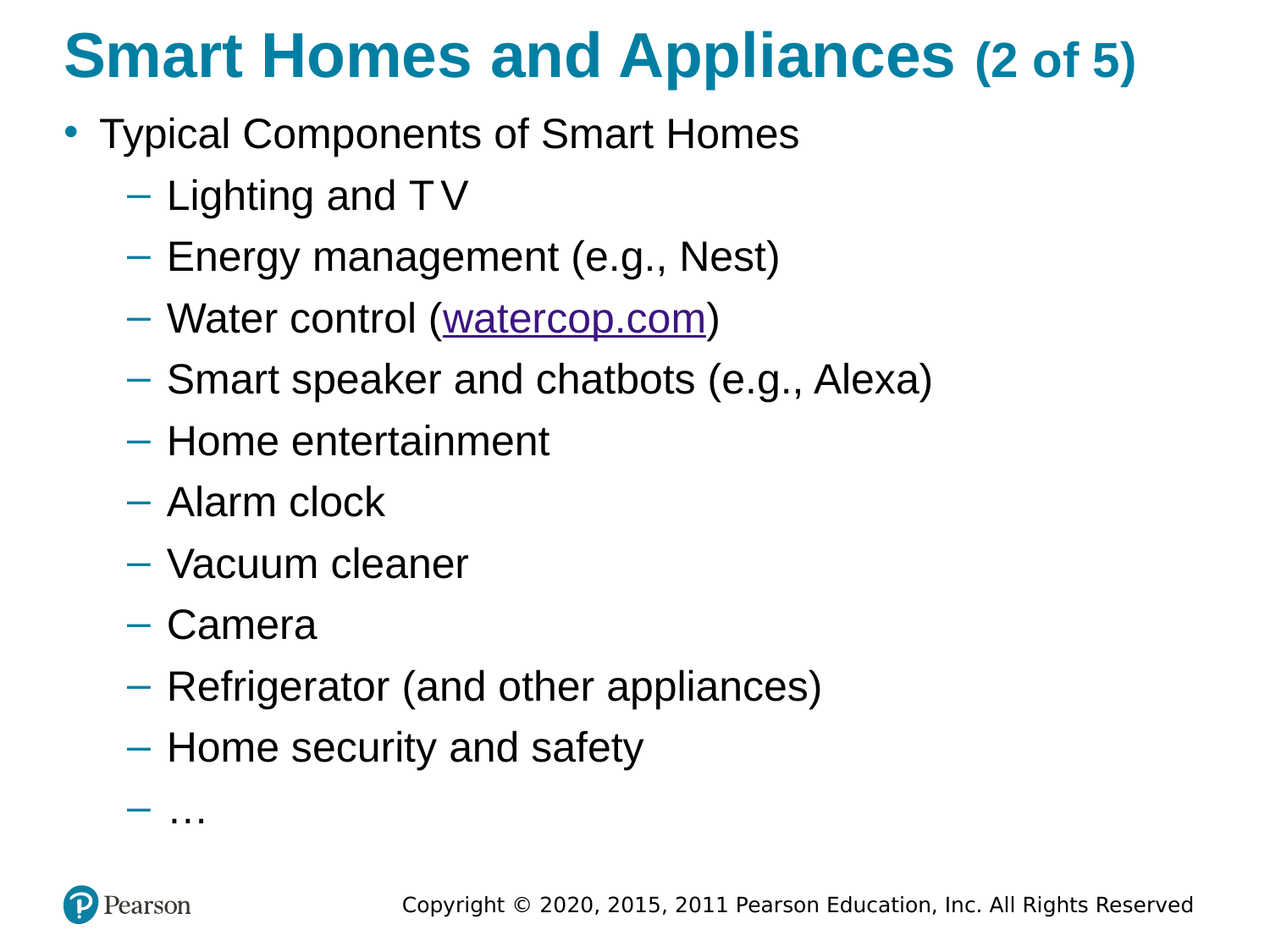

# Smart Homes and Appliances (2 of 5)
Typical Components of Smart Homes
Lighting and T V
Energy management (e.g., Nest)
Water control (watercop.com)
Smart speaker and chatbots (e.g., Alexa)
Home entertainment
Alarm clock
Vacuum cleaner
Camera
Refrigerator (and other appliances)
Home security and safety
…